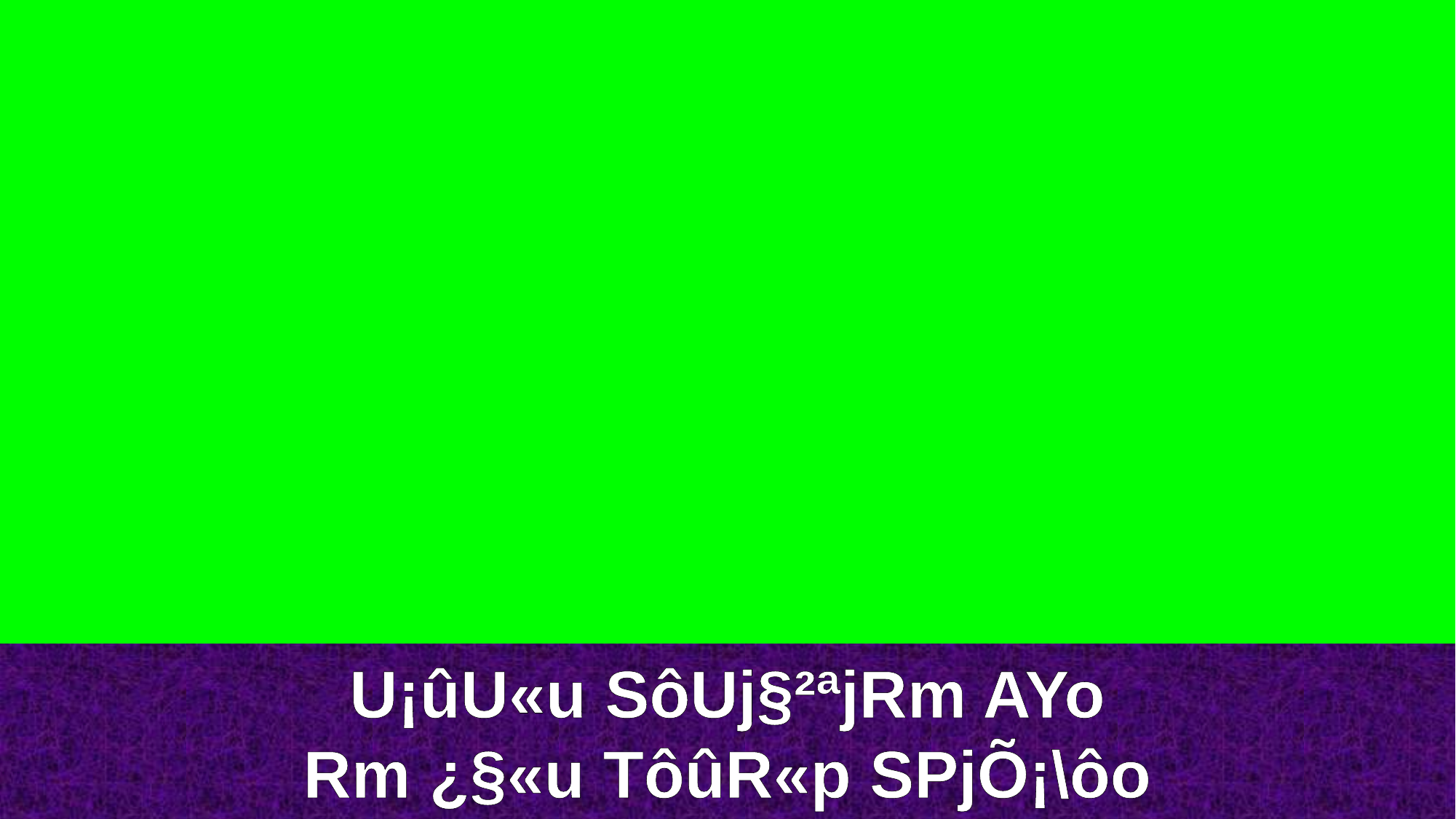

U¡ûU«u SôUj§²ªjRm AYo
Rm ¿§«u TôûR«p SPjÕ¡\ôo